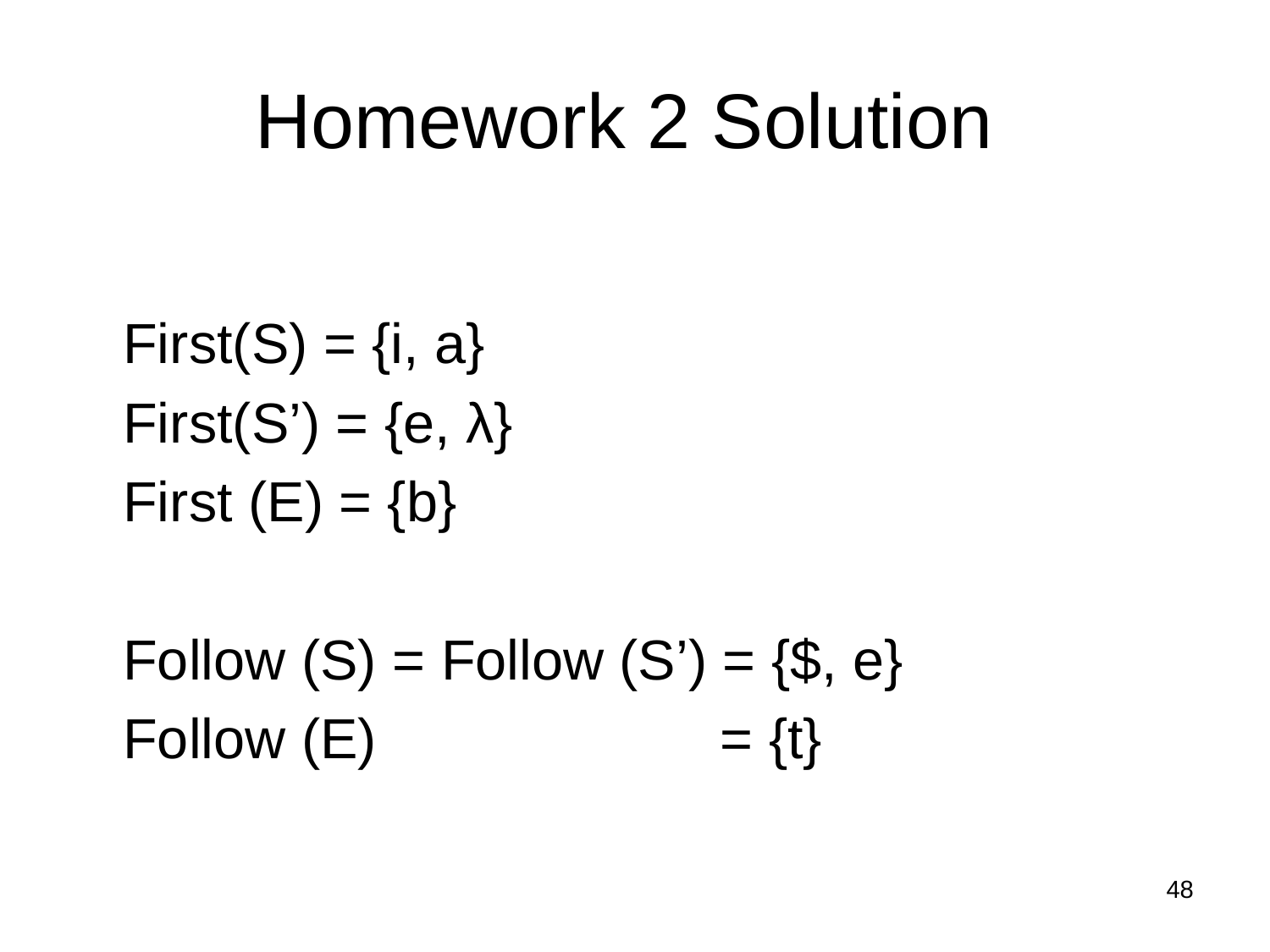

# Homework 2 Solution

   First(S) = {i, a}
   First(S’) = {e, λ}
   First (E) = {b}

   Follow (S) = Follow (S’) = {$, e}
   Follow (E)                      = {t}
48